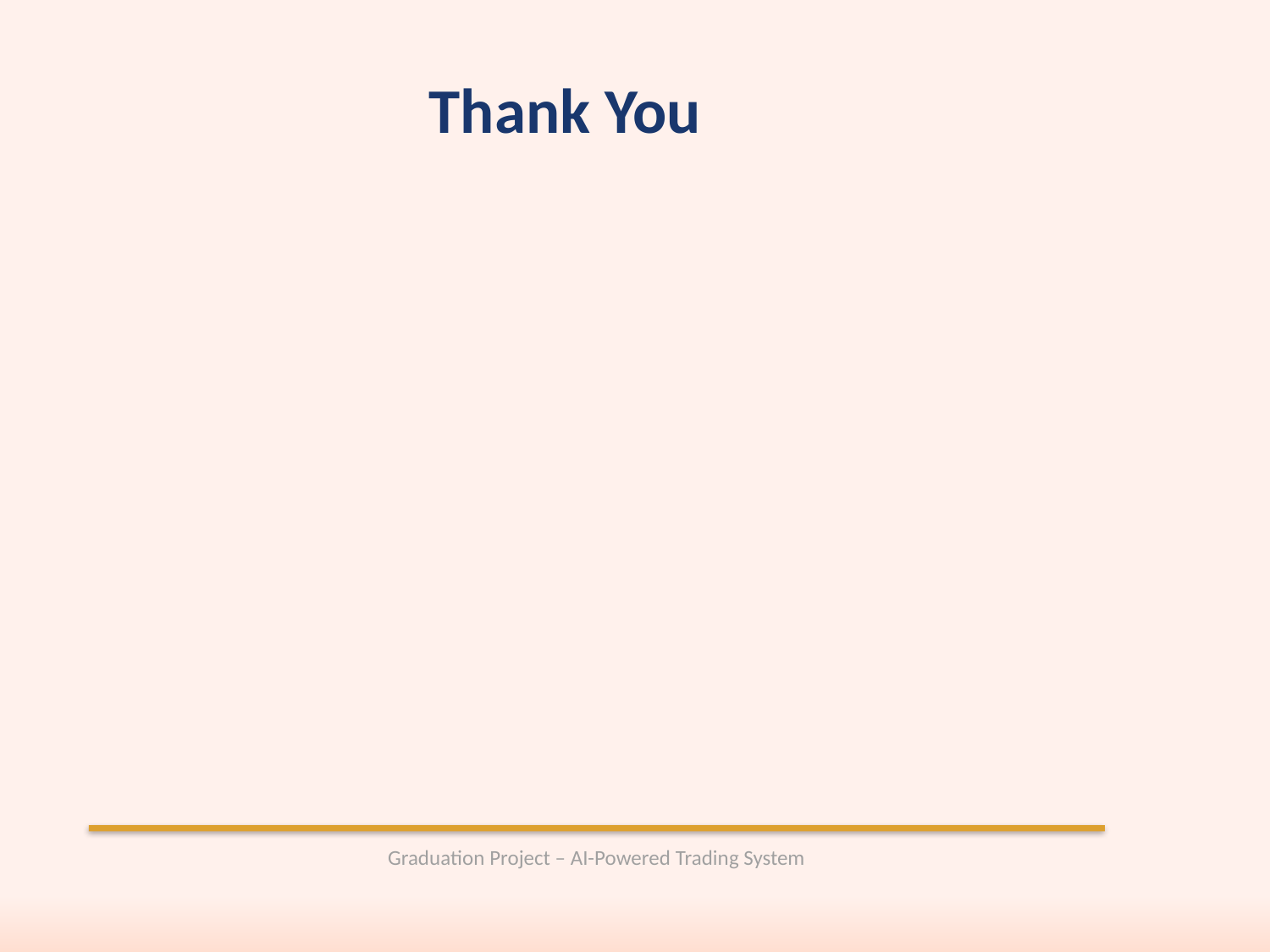

Thank You

Graduation Project – AI-Powered Trading System